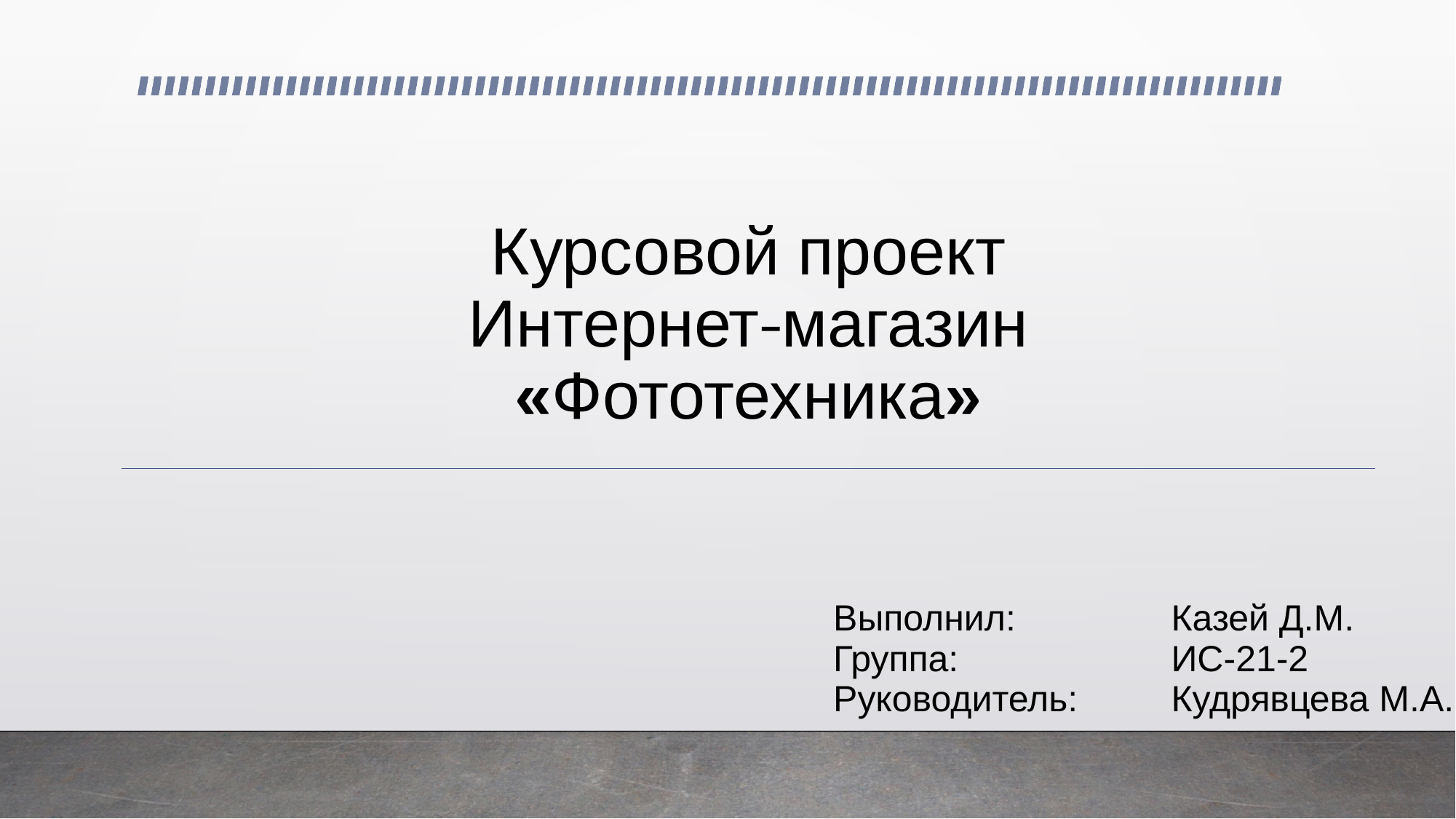

# Курсовой проект Интернет-магазин «Фототехника»
| Выполнил: Группа: Руководитель: | Казей Д.М. ИС-21-2 Кудрявцева М.А. |
| --- | --- |